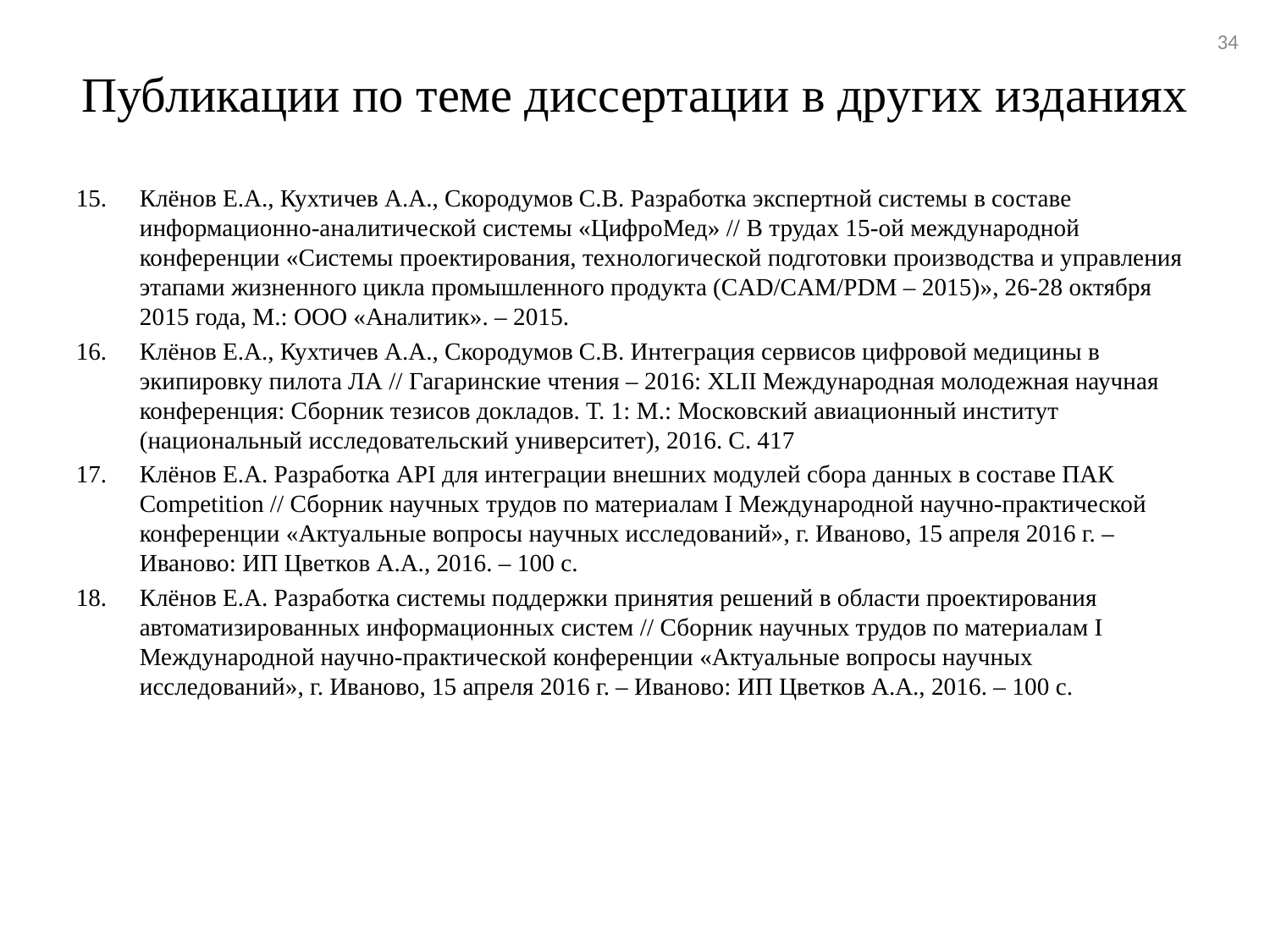

34
# Публикации по теме диссертации в других изданиях
Клёнов Е.А., Кухтичев А.А., Скородумов С.В. Разработка экспертной системы в составе информационно-аналитической системы «ЦифроМед» // В трудах 15-ой международной конференции «Системы проектирования, технологической подготовки производства и управления этапами жизненного цикла промышленного продукта (CAD/CAM/PDM – 2015)», 26-28 октября 2015 года, М.: ООО «Аналитик». – 2015.
Клёнов Е.А., Кухтичев А.А., Скородумов С.В. Интеграция сервисов цифровой медицины в экипировку пилота ЛА // Гагаринские чтения – 2016: XLII Международная молодежная научная конференция: Сборник тезисов докладов. Т. 1: М.: Московский авиационный институт (национальный исследовательский университет), 2016. С. 417
Клёнов Е.А. Разработка API для интеграции внешних модулей сбора данных в составе ПАК Competition // Сборник научных трудов по материалам I Международной научно-практической конференции «Актуальные вопросы научных исследований», г. Иваново, 15 апреля 2016 г. – Иваново: ИП Цветков А.А., 2016. – 100 с.
Клёнов Е.А. Разработка системы поддержки принятия решений в области проектирования автоматизированных информационных систем // Сборник научных трудов по материалам I Международной научно-практической конференции «Актуальные вопросы научных исследований», г. Иваново, 15 апреля 2016 г. – Иваново: ИП Цветков А.А., 2016. – 100 с.